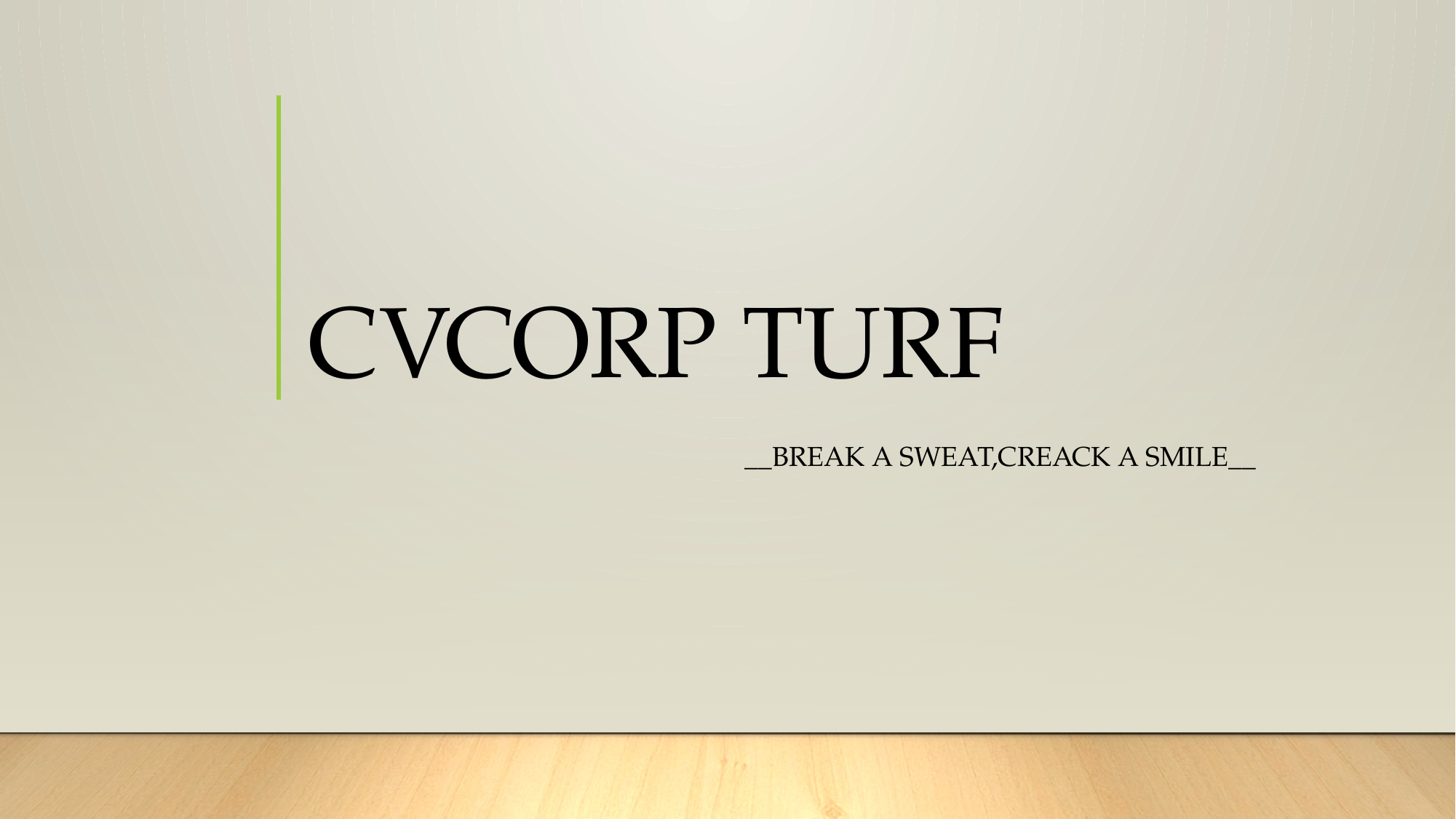

# CVCORP TURF
				__BREAK A SWEAT,CREACK A SMILE__